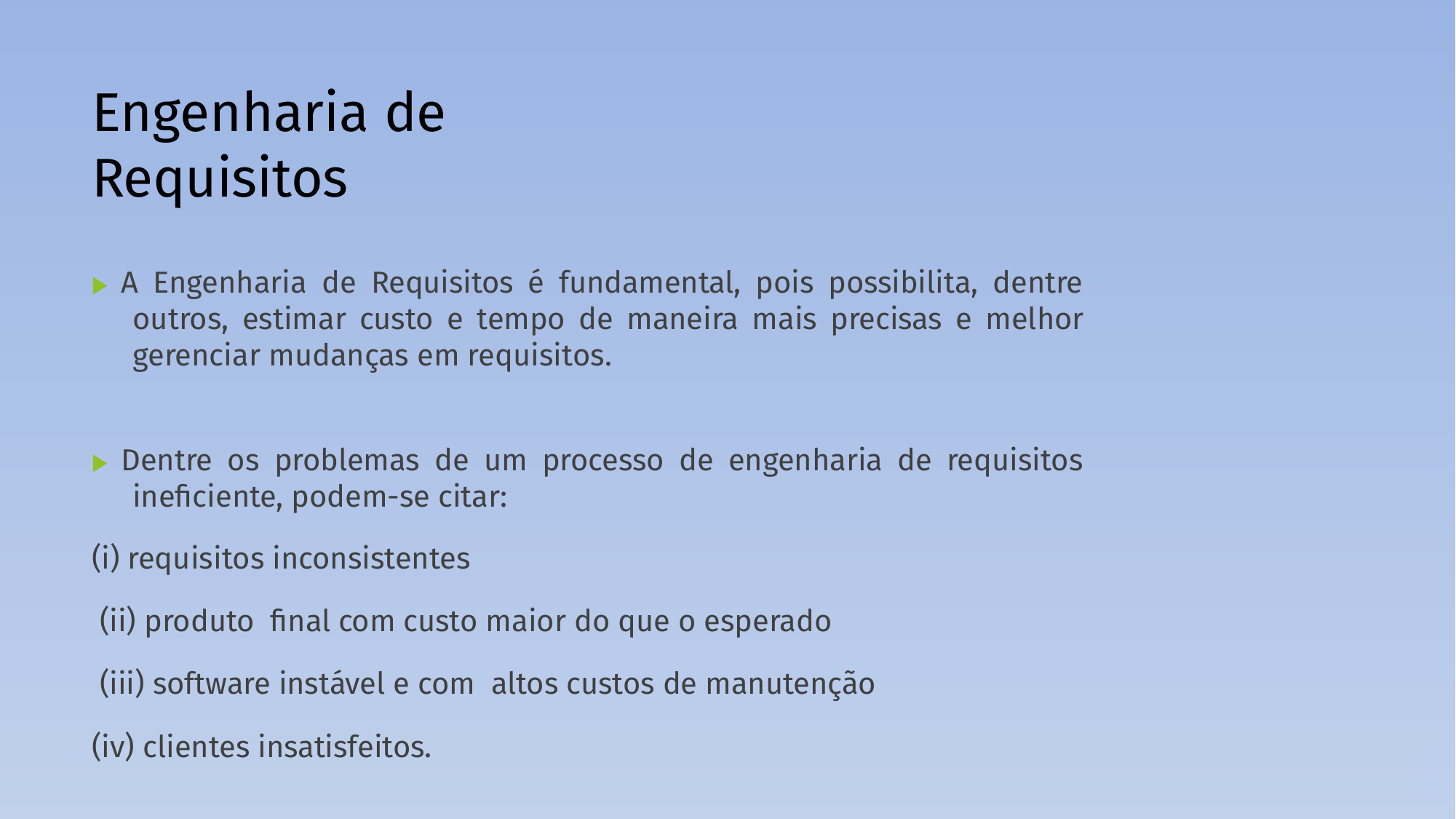

# Engenharia de Requisitos
▶ A Engenharia de Requisitos é fundamental, pois possibilita, dentre  outros, estimar custo e tempo de maneira mais precisas e melhor  gerenciar mudanças em requisitos.

▶ Dentre os problemas de um processo de engenharia de requisitos  ineficiente, podem-se citar:
(i) requisitos inconsistentes
 (ii) produto  final com custo maior do que o esperado
 (iii) software instável e com  altos custos de manutenção
(iv) clientes insatisfeitos.